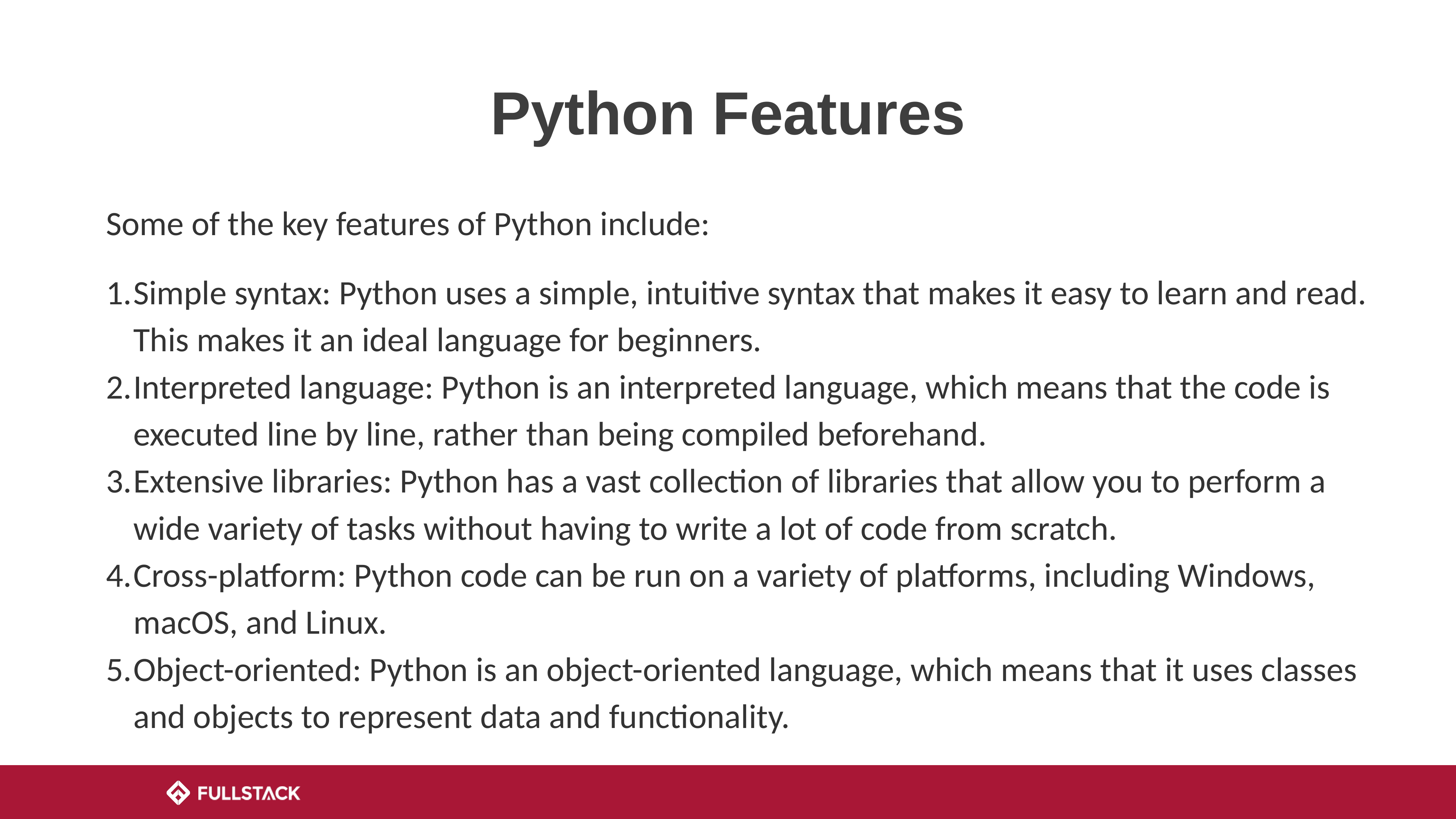

# Python Features
Some of the key features of Python include:
Simple syntax: Python uses a simple, intuitive syntax that makes it easy to learn and read. This makes it an ideal language for beginners.
Interpreted language: Python is an interpreted language, which means that the code is executed line by line, rather than being compiled beforehand.
Extensive libraries: Python has a vast collection of libraries that allow you to perform a wide variety of tasks without having to write a lot of code from scratch.
Cross-platform: Python code can be run on a variety of platforms, including Windows, macOS, and Linux.
Object-oriented: Python is an object-oriented language, which means that it uses classes and objects to represent data and functionality.